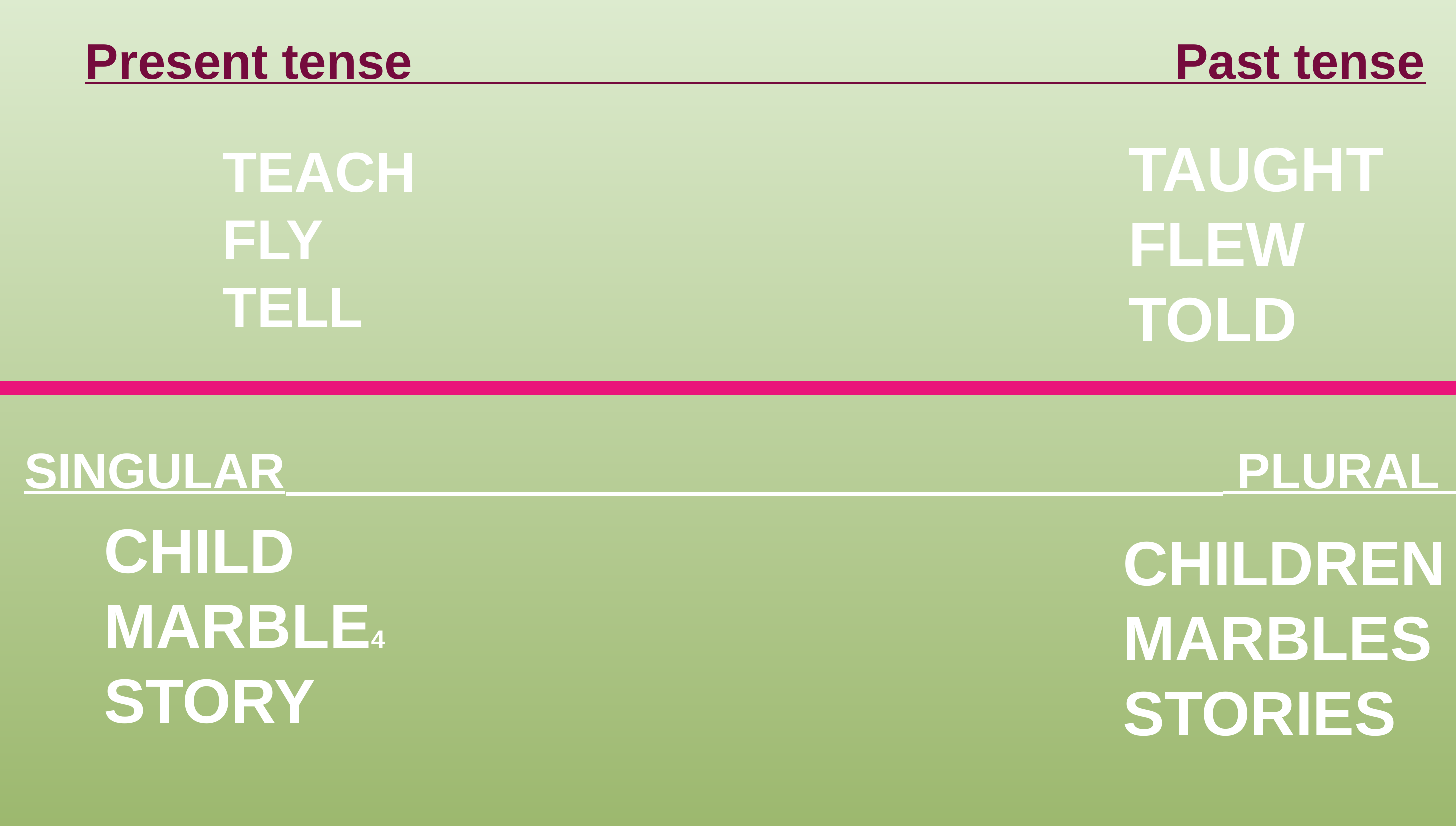

Present tense                                                       Past tense
TAUGHT
FLEW
TOLD
TEACH
FLY
TELL

SINGULAR                                                  PLURAL
CHILD
MARBLE4
STORY
CHILDREN
MARBLES
STORIES